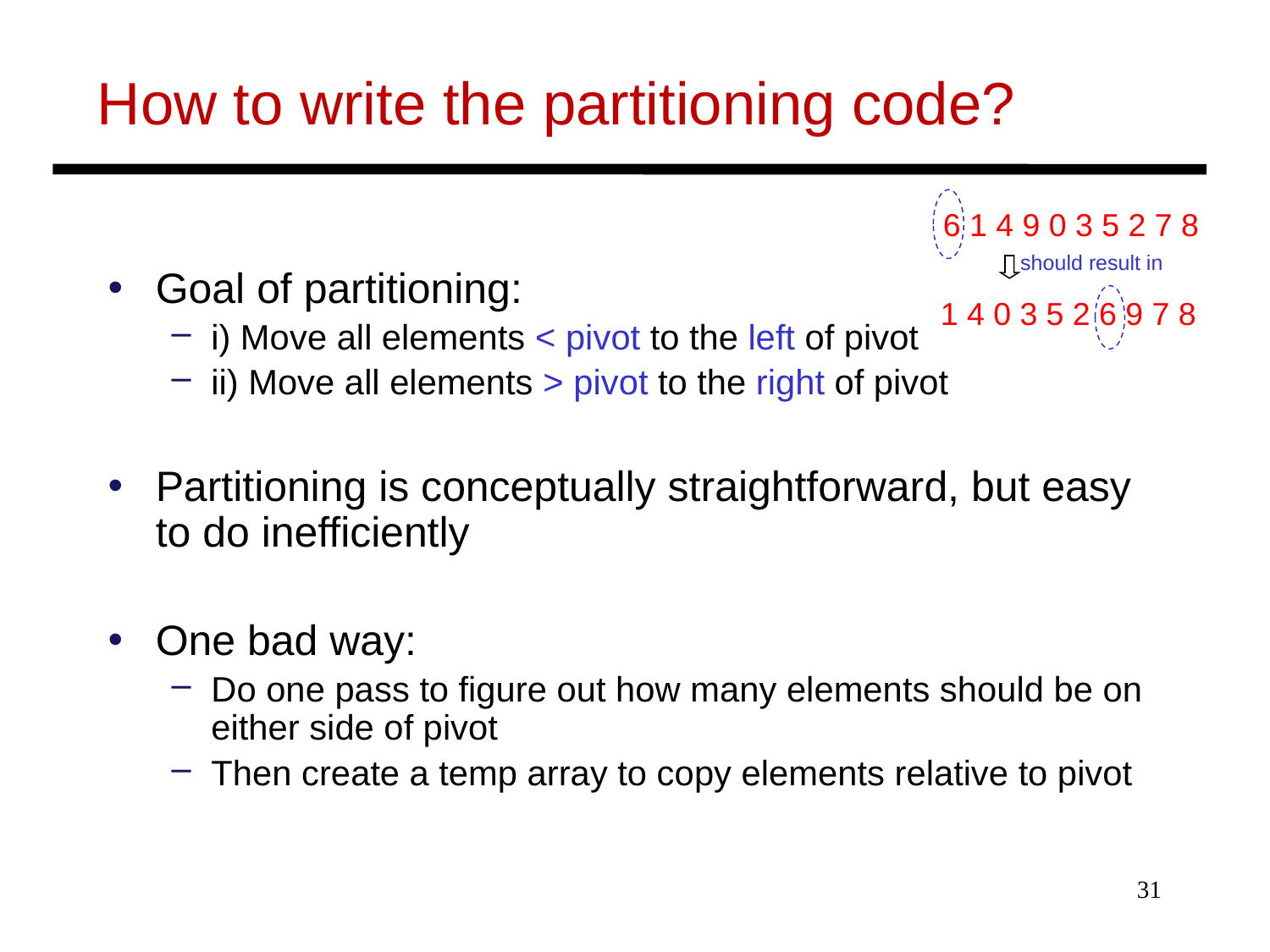

# How to write the partitioning code?

6 1 4 9 0 3 5 2 7 8
should result in

Goal of partitioning:
i) Move all elements < pivot to the left of pivot
ii) Move all elements > pivot to the right of pivot

Partitioning is conceptually straightforward, but easy to do inefficiently

One bad way:
Do one pass to figure out how many elements should be on either side of pivot
Then create a temp array to copy elements relative to pivot

1 4 0 3 5 2 6 9 7 8
31